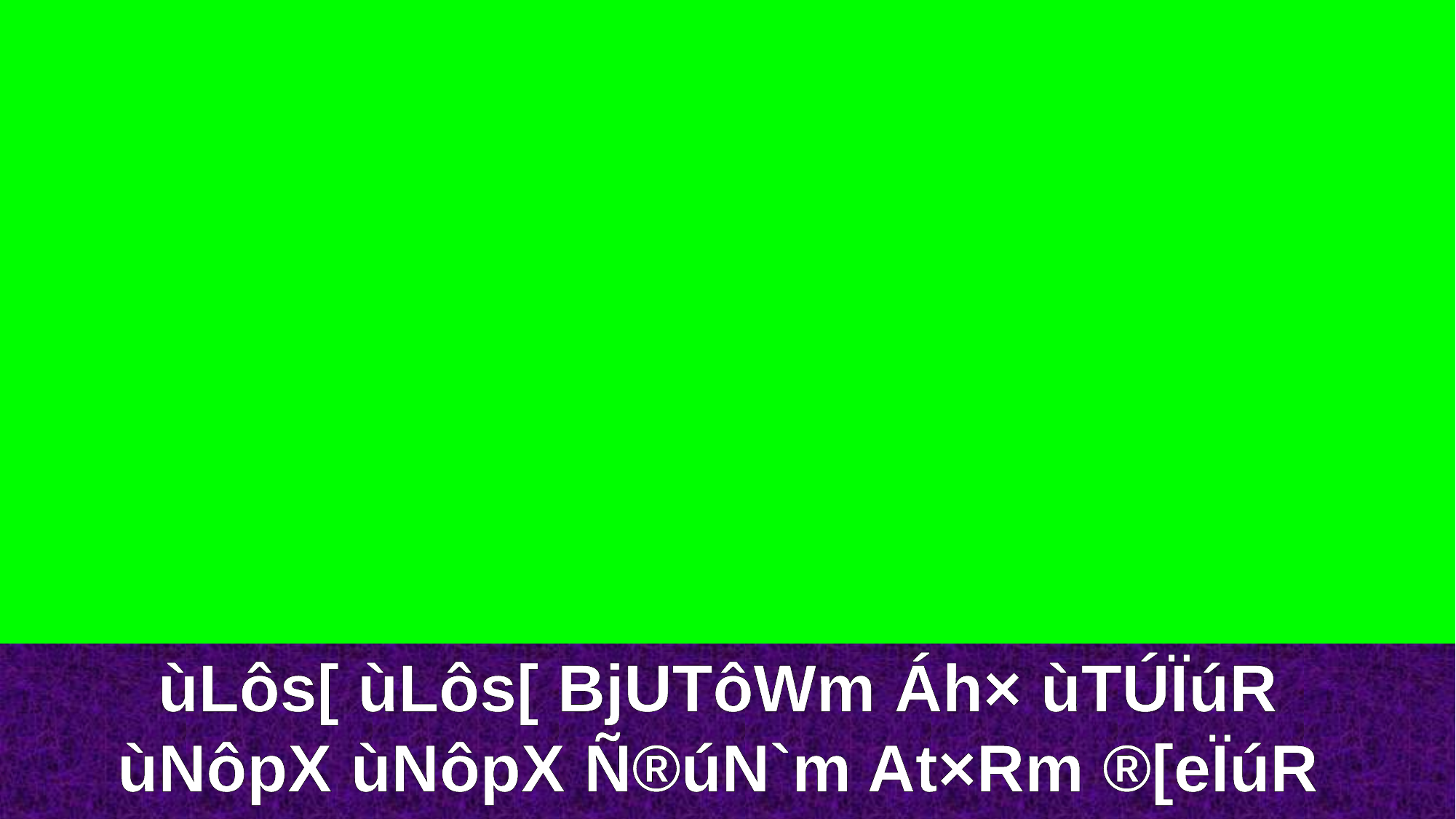

ùLôs[ ùLôs[ BjUTôWm Áh× ùTÚÏúR
ùNôpX ùNôpX Ñ®úN`m At×Rm ®[eÏúR